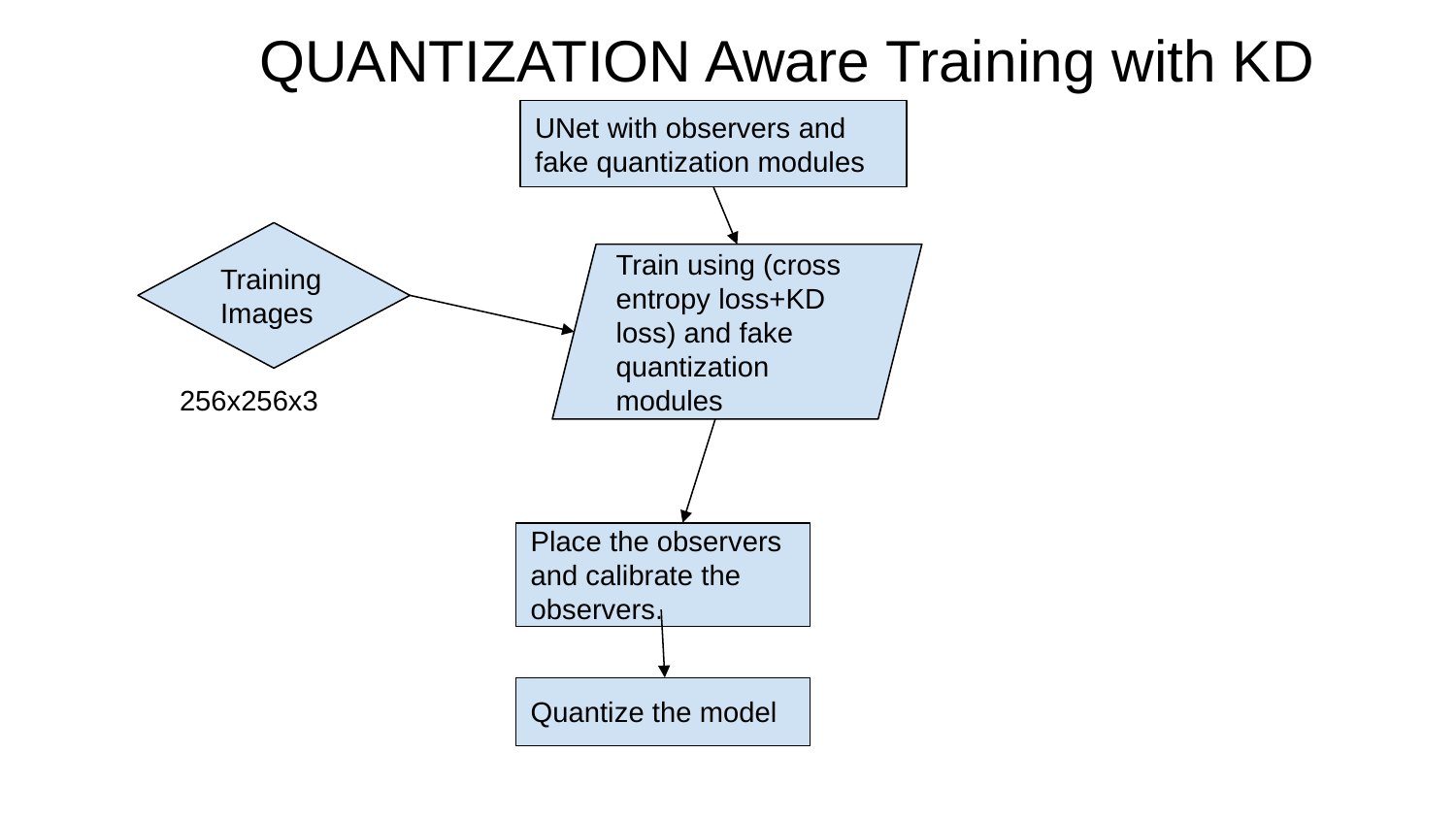

QUANTIZATION Aware Training with KD

UNet with observers and fake quantization modules
TrainingImages
Train using (cross entropy loss+KD loss) and fake quantization modules
256x256x3
Place the observers and calibrate the observers.
Quantize the model